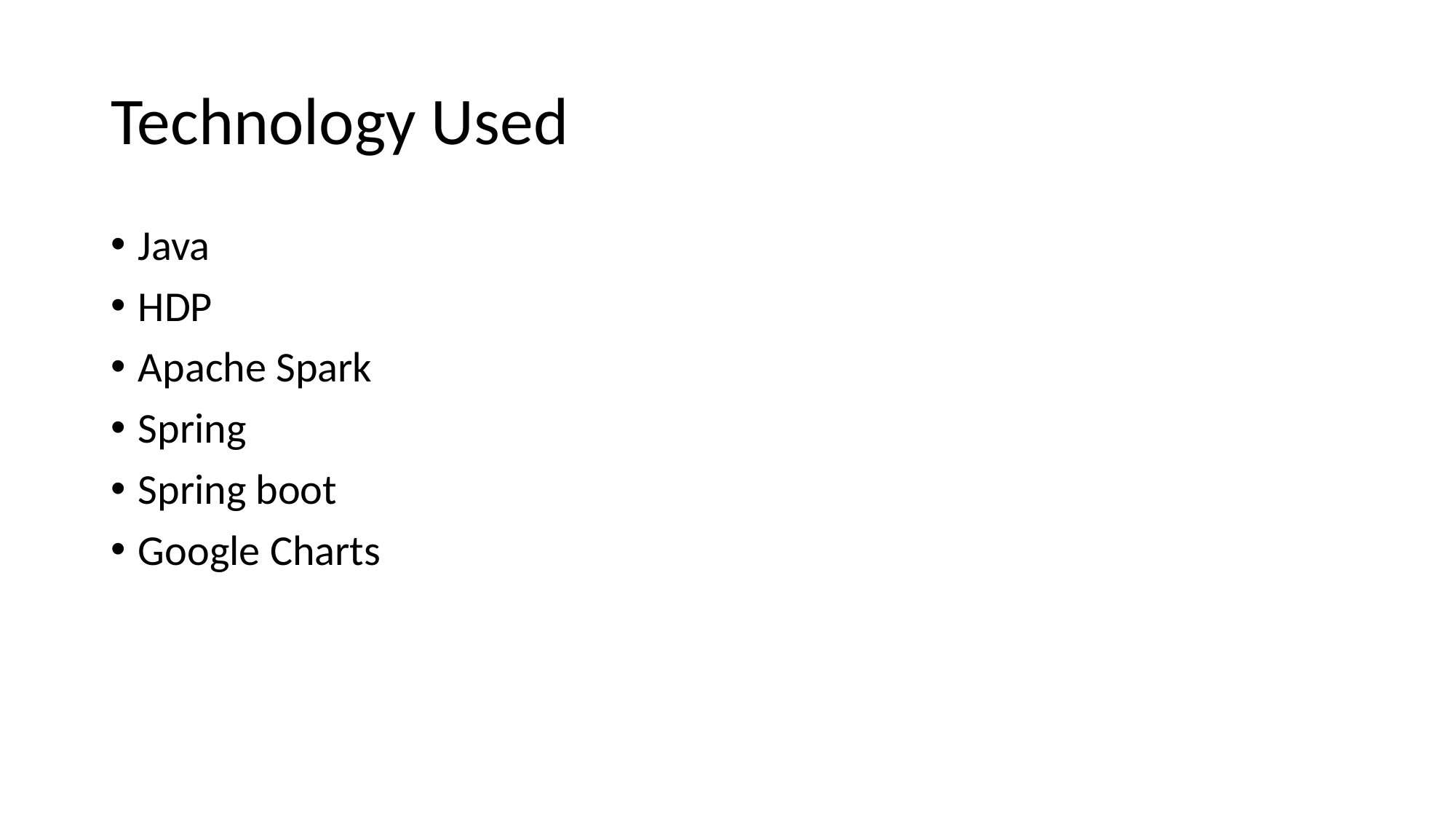

# Technology Used
Java
HDP
Apache Spark
Spring
Spring boot
Google Charts